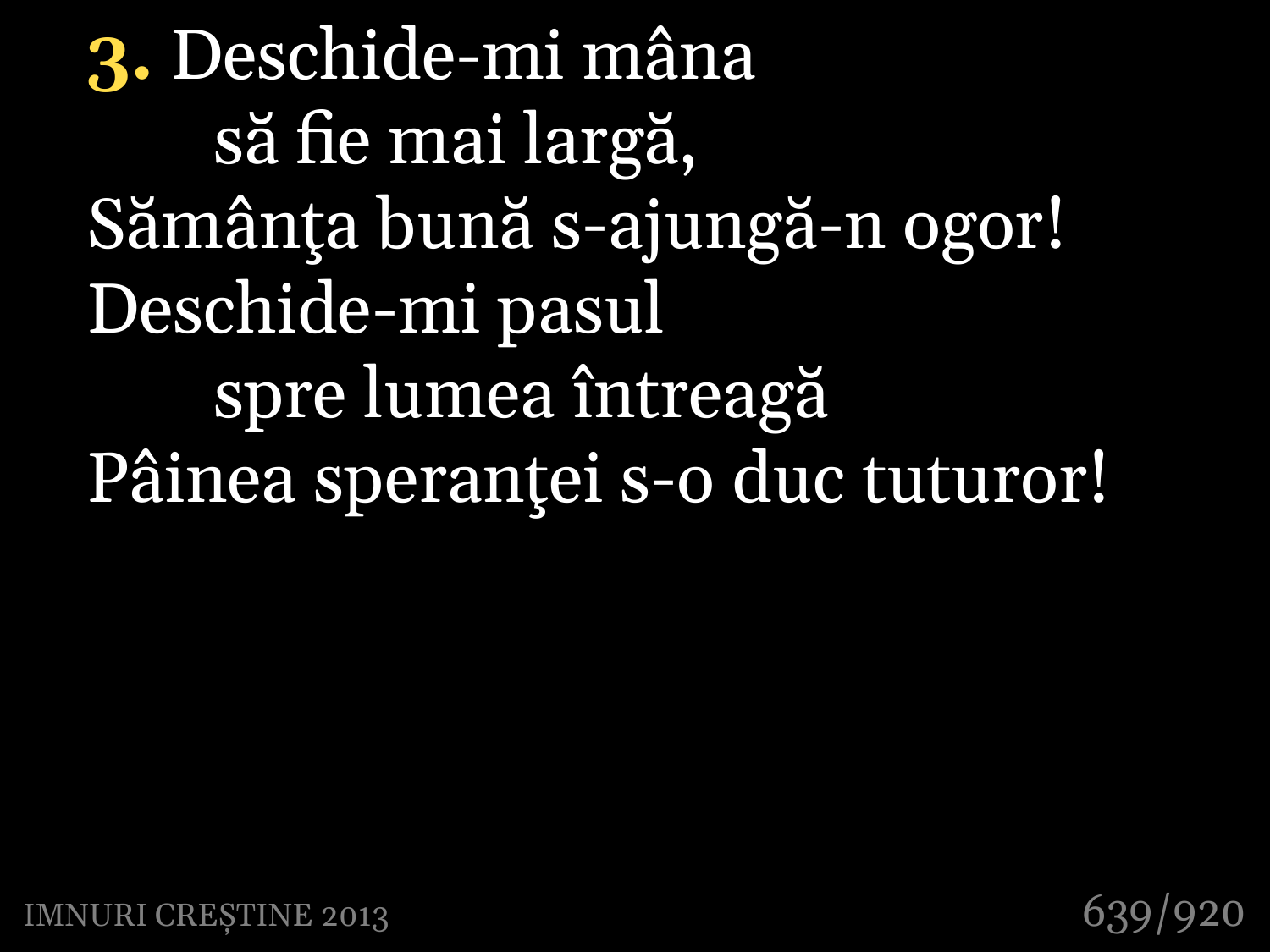

3. Deschide-mi mâna
	să fie mai largă,
Sămânţa bună s-ajungă-n ogor!
Deschide-mi pasul
	spre lumea întreagă
Pâinea speranţei s-o duc tuturor!
639/920
IMNURI CREȘTINE 2013